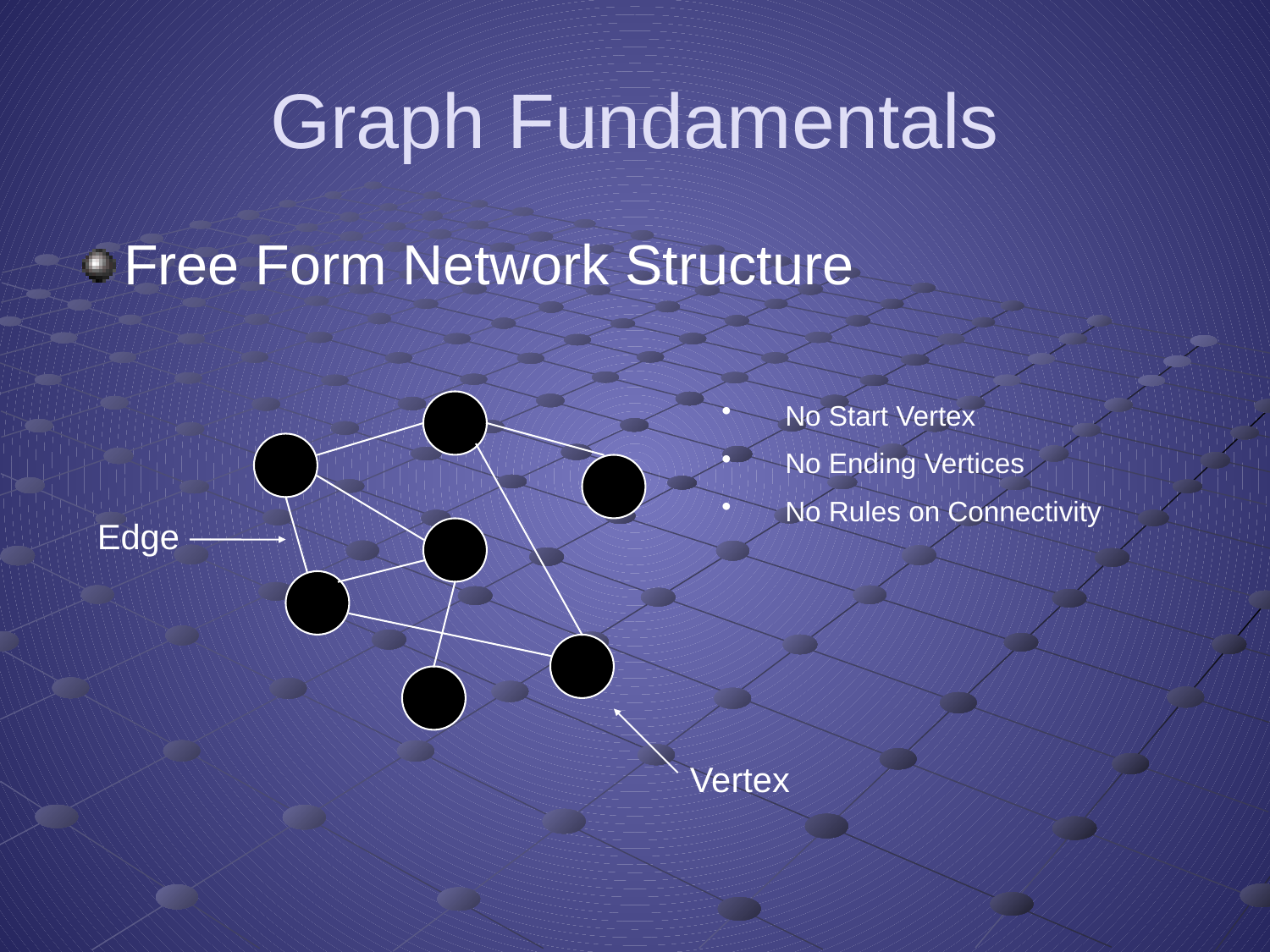

# Graph Fundamentals
Free Form Network Structure

No Start Vertex
No Ending Vertices
No Rules on Connectivity

Edge

Vertex